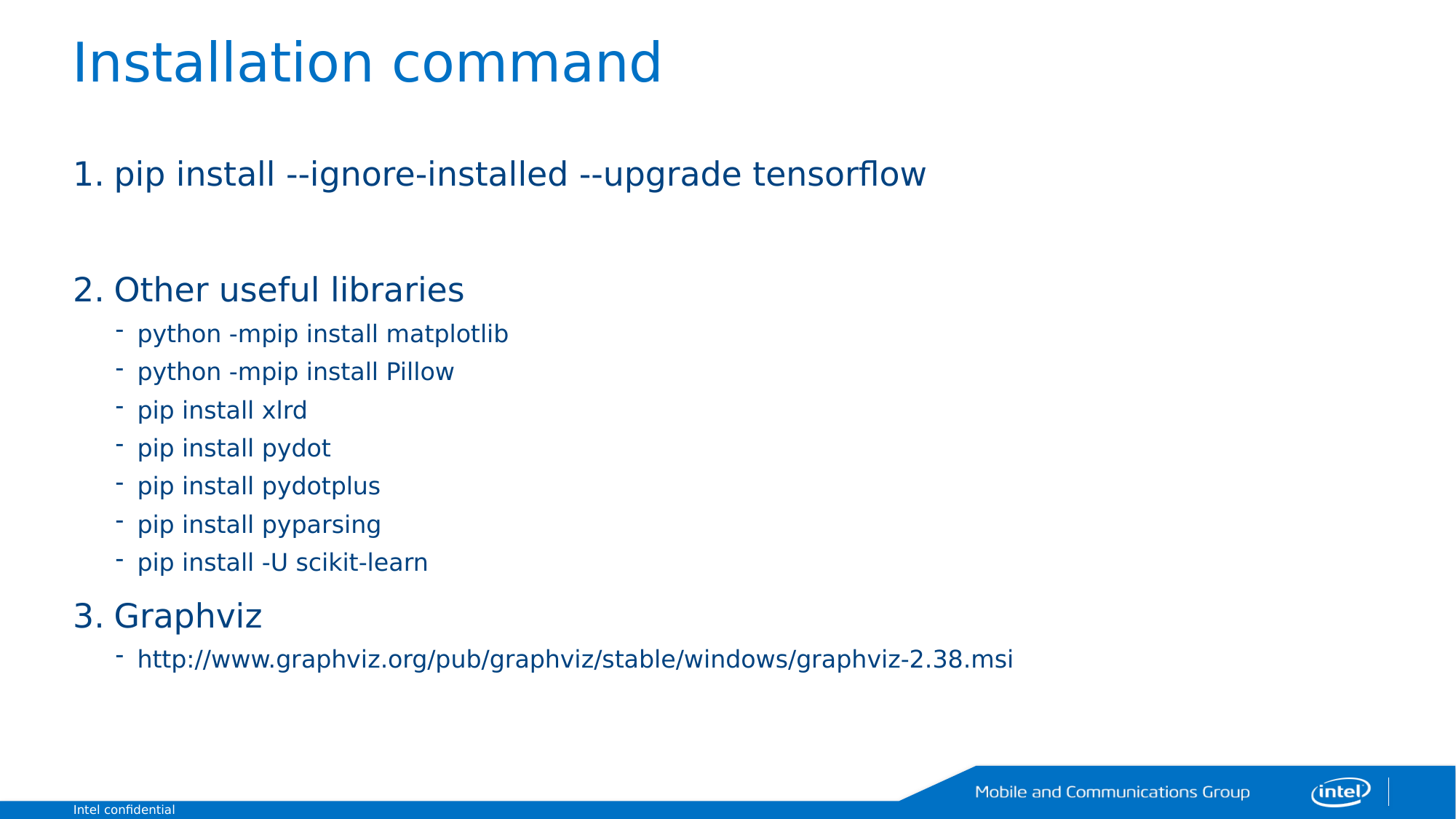

# Installation command
pip install --ignore-installed --upgrade tensorflow

Other useful libraries
python -mpip install matplotlib
python -mpip install Pillow
pip install xlrd
pip install pydot
pip install pydotplus
pip install pyparsing
pip install -U scikit-learn
Graphviz
http://www.graphviz.org/pub/graphviz/stable/windows/graphviz-2.38.msi